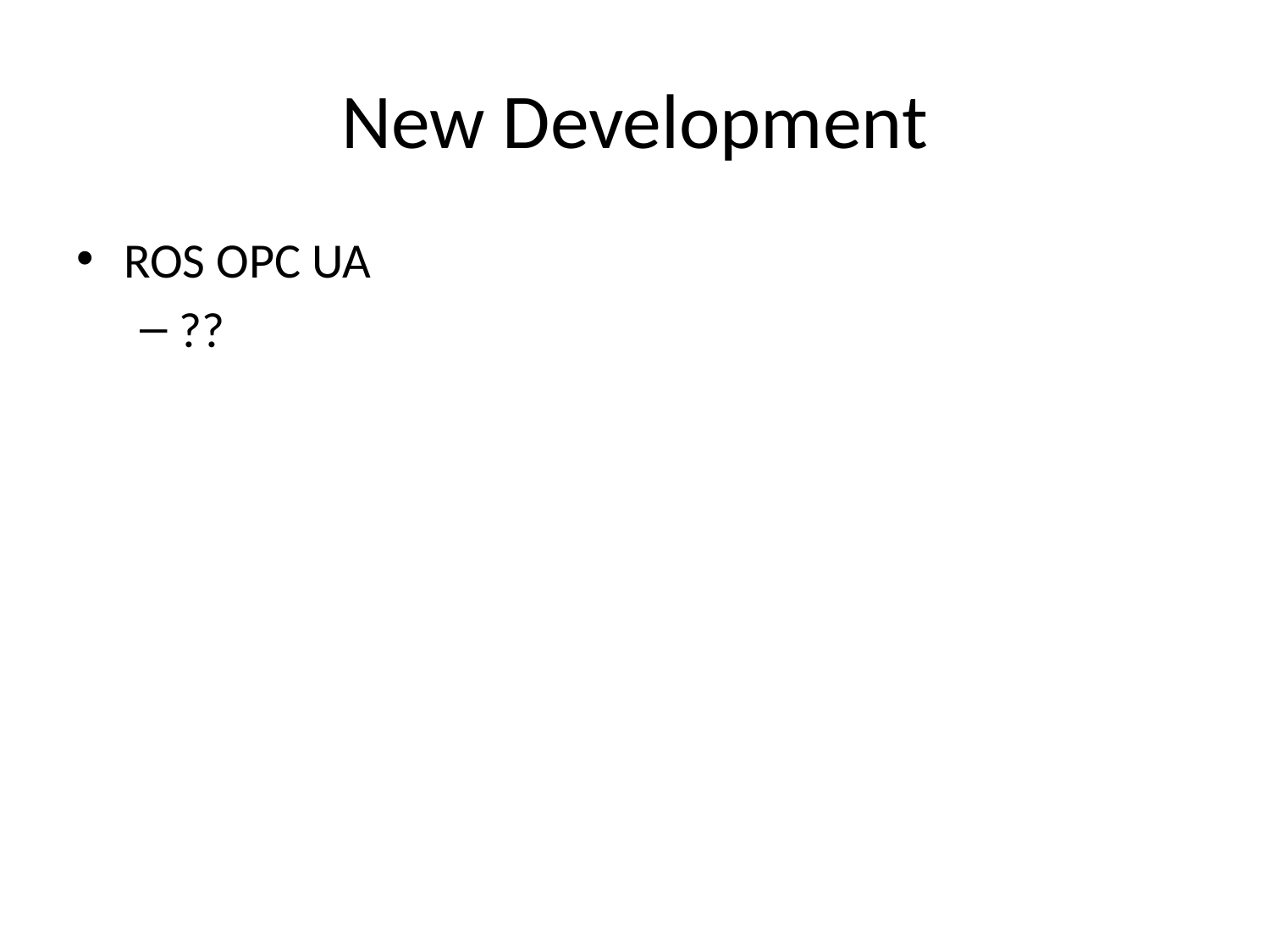

# New Development
ROS OPC UA
??